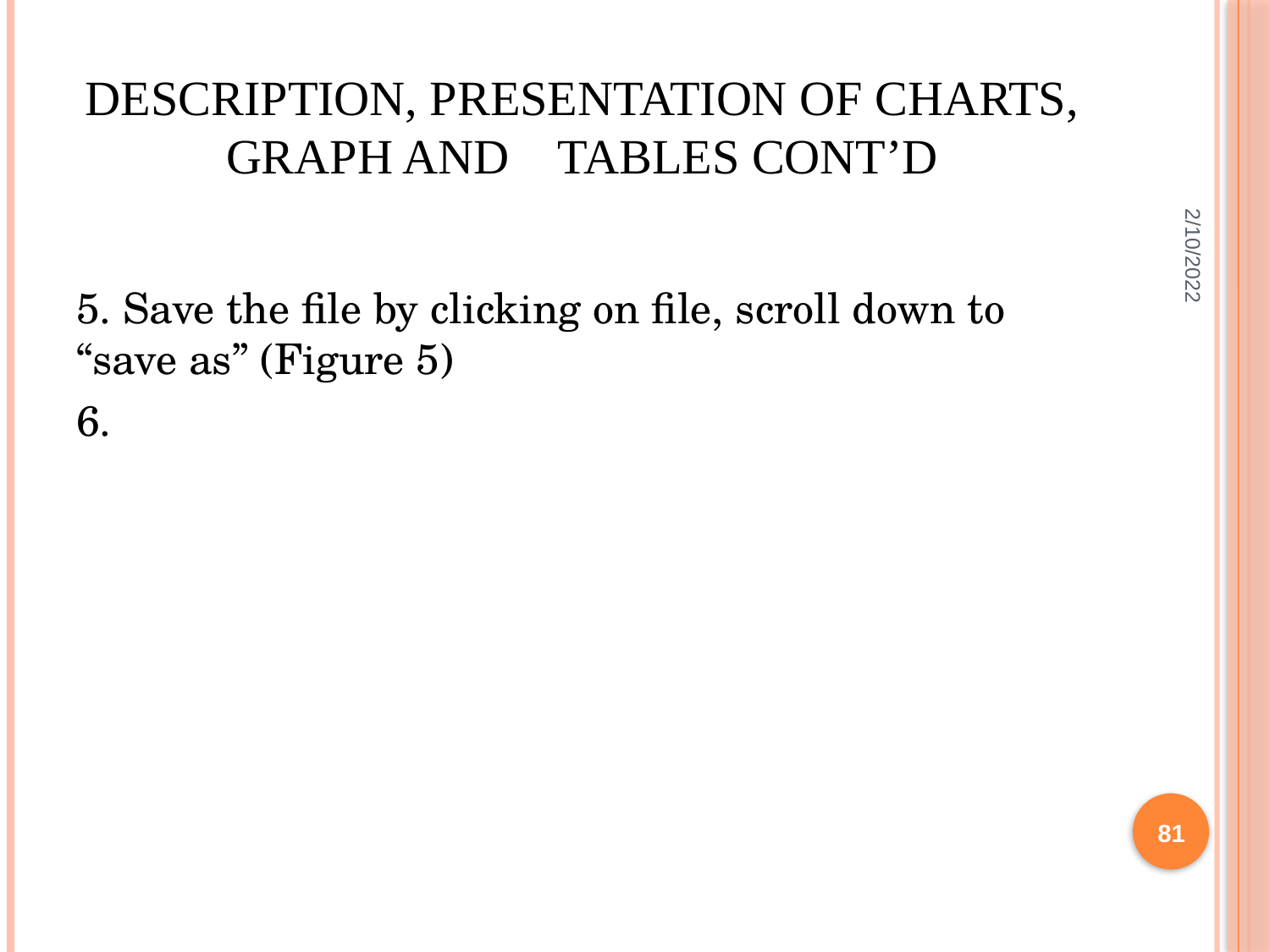

# description, presentation of charts, graph and    Tables CONT’D
2/10/2022
5. Save the file by clicking on file, scroll down to “save as” (Figure 5)
6.

81